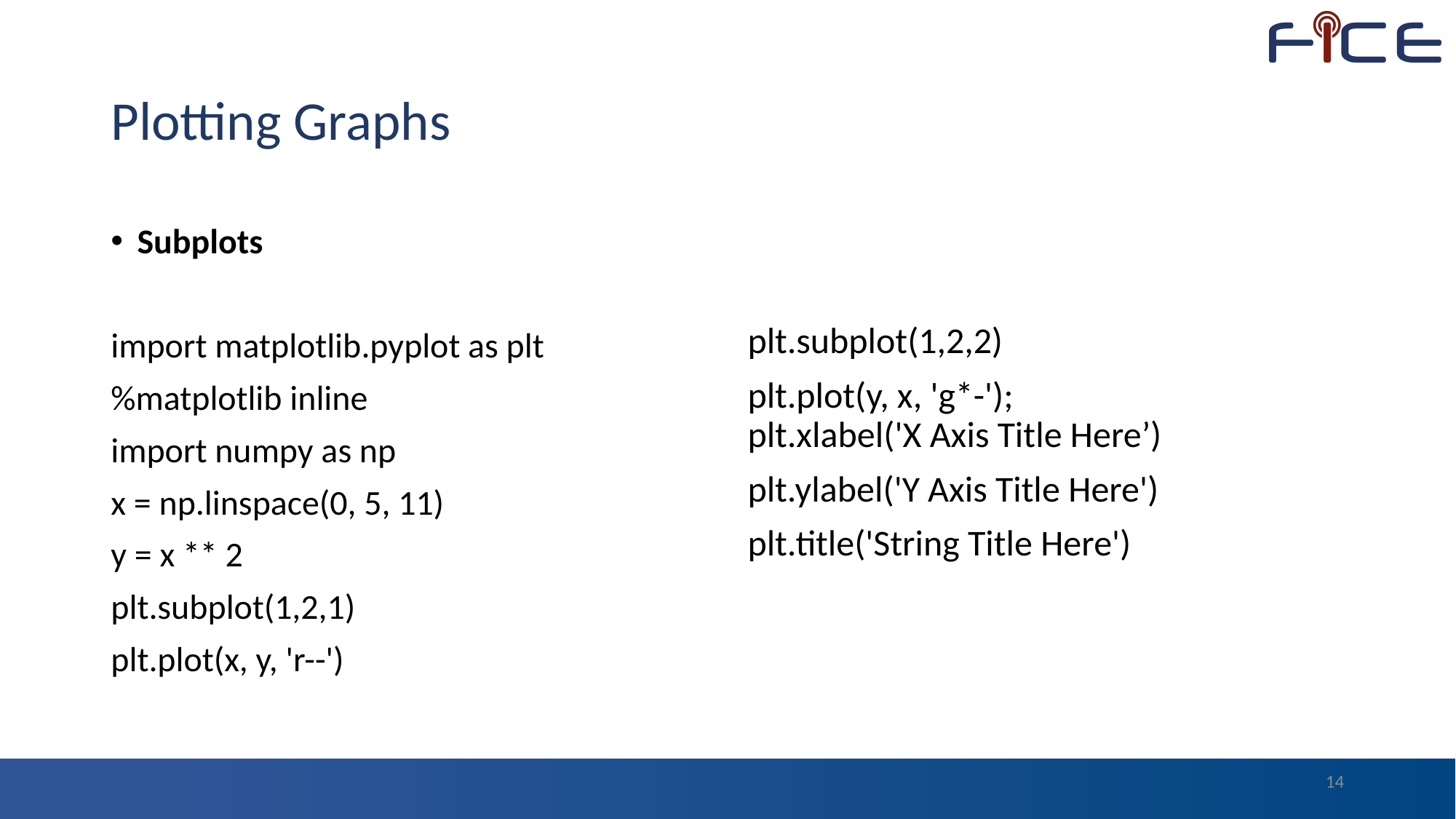

# Plotting Graphs
Subplots

import matplotlib.pyplot as plt
%matplotlib inline
import numpy as np
x = np.linspace(0, 5, 11)
y = x ** 2
plt.subplot(1,2,1)
plt.plot(x, y, 'r--')

plt.subplot(1,2,2)
plt.plot(y, x, 'g*-');
plt.xlabel('X Axis Title Here’)
plt.ylabel('Y Axis Title Here')
plt.title('String Title Here')

14